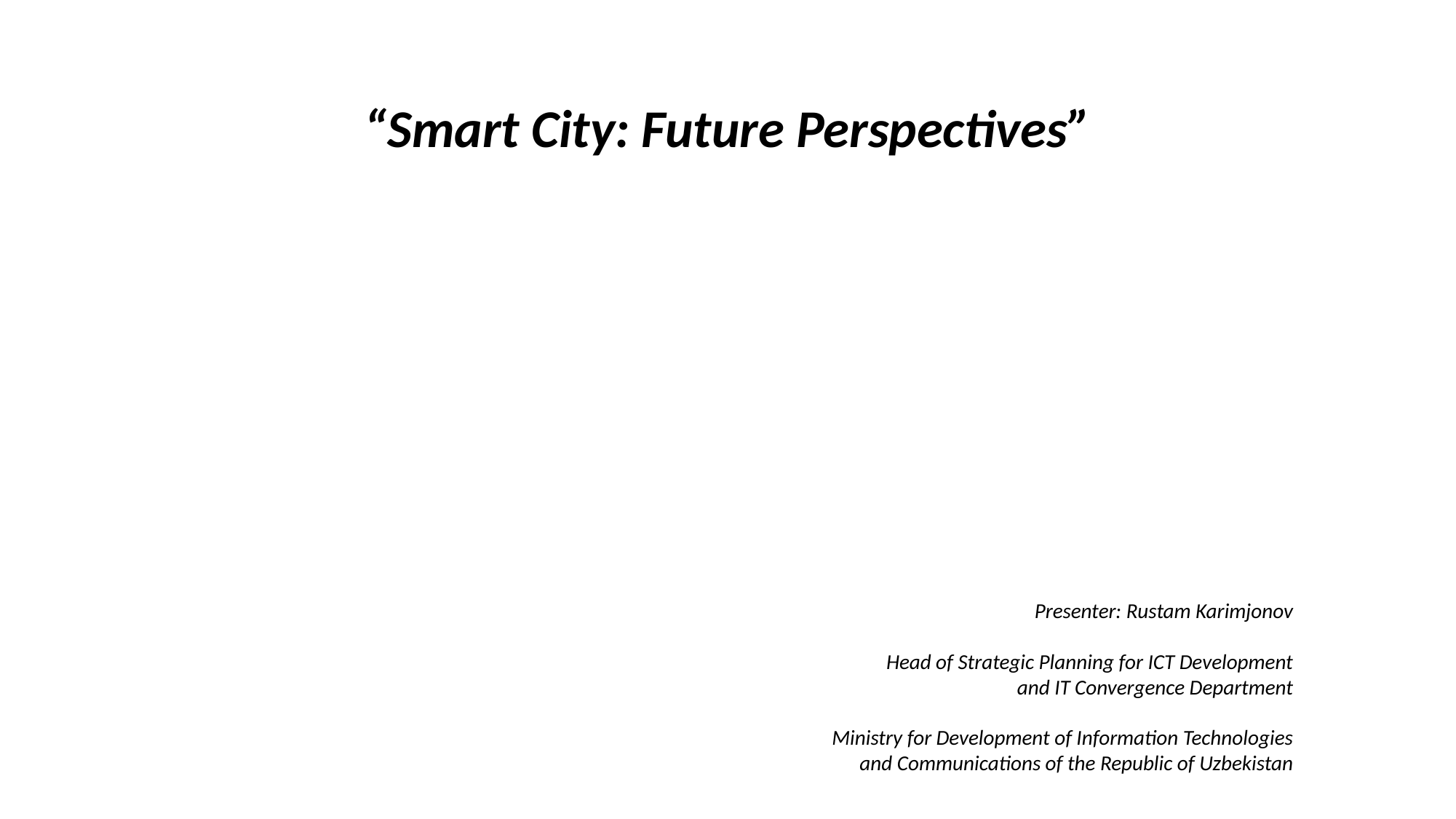

“Smart City: Future Perspectives”

Presenter: Rustam Karimjonov

Head of Strategic Planning for ICT Development
and IT Convergence Department

Ministry for Development of Information Technologies
and Communications of the Republic of Uzbekistan